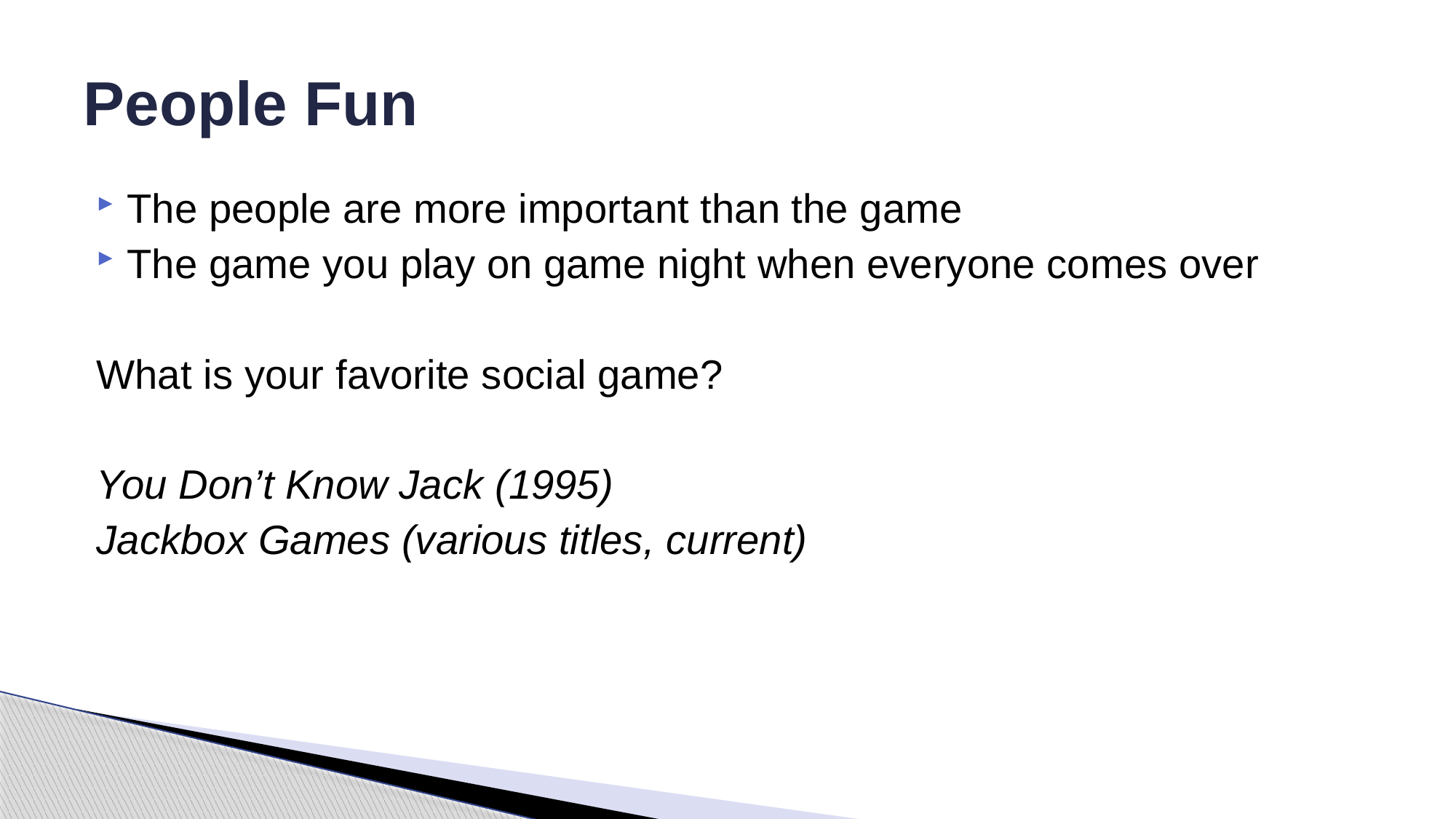

# People Fun
The people are more important than the game
The game you play on game night when everyone comes over

What is your favorite social game?

You Don’t Know Jack (1995)
Jackbox Games (various titles, current)